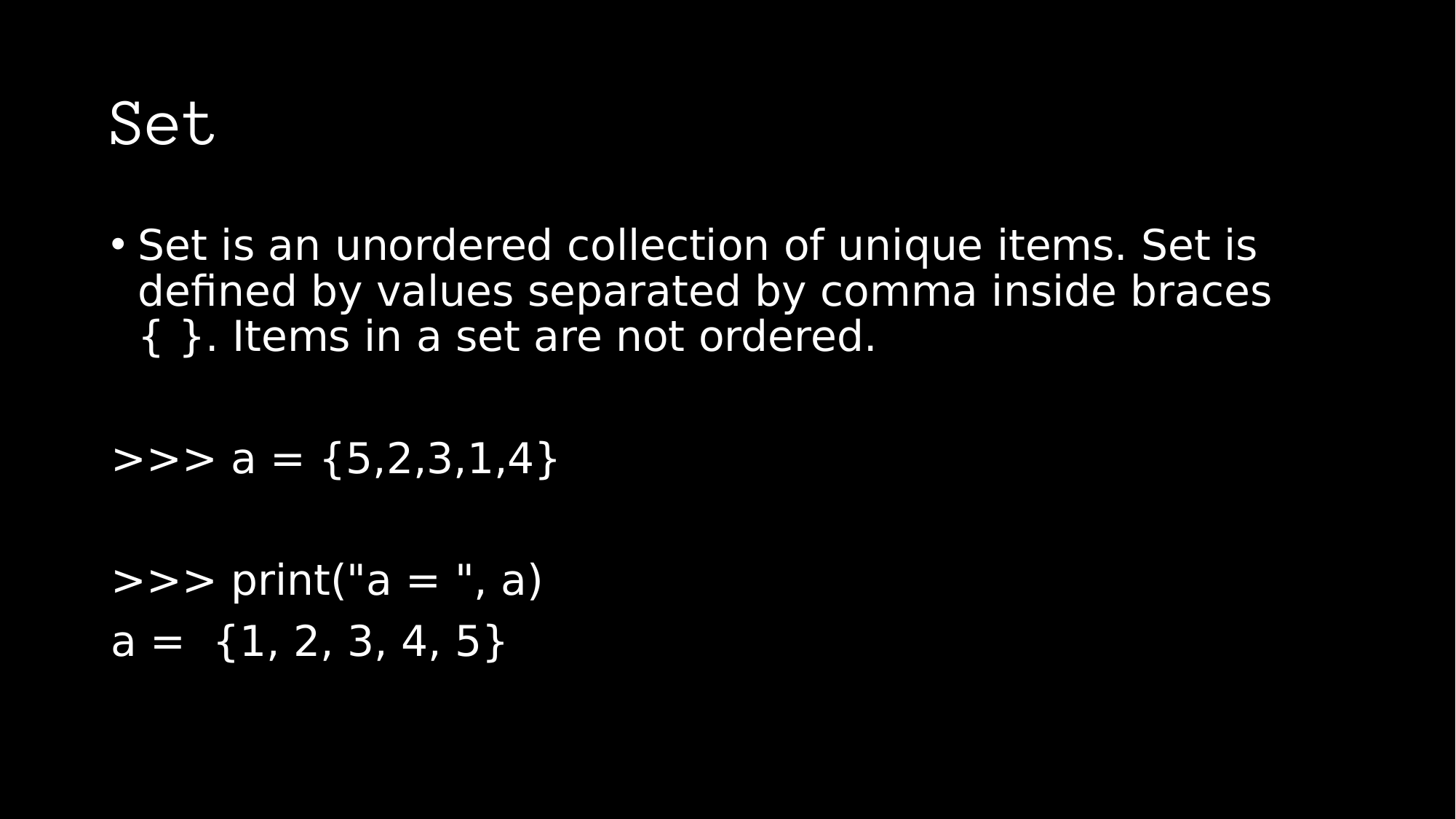

# Set
Set is an unordered collection of unique items. Set is defined by values separated by comma inside braces { }. Items in a set are not ordered.

>>> a = {5,2,3,1,4}

>>> print("a = ", a)
a =  {1, 2, 3, 4, 5}